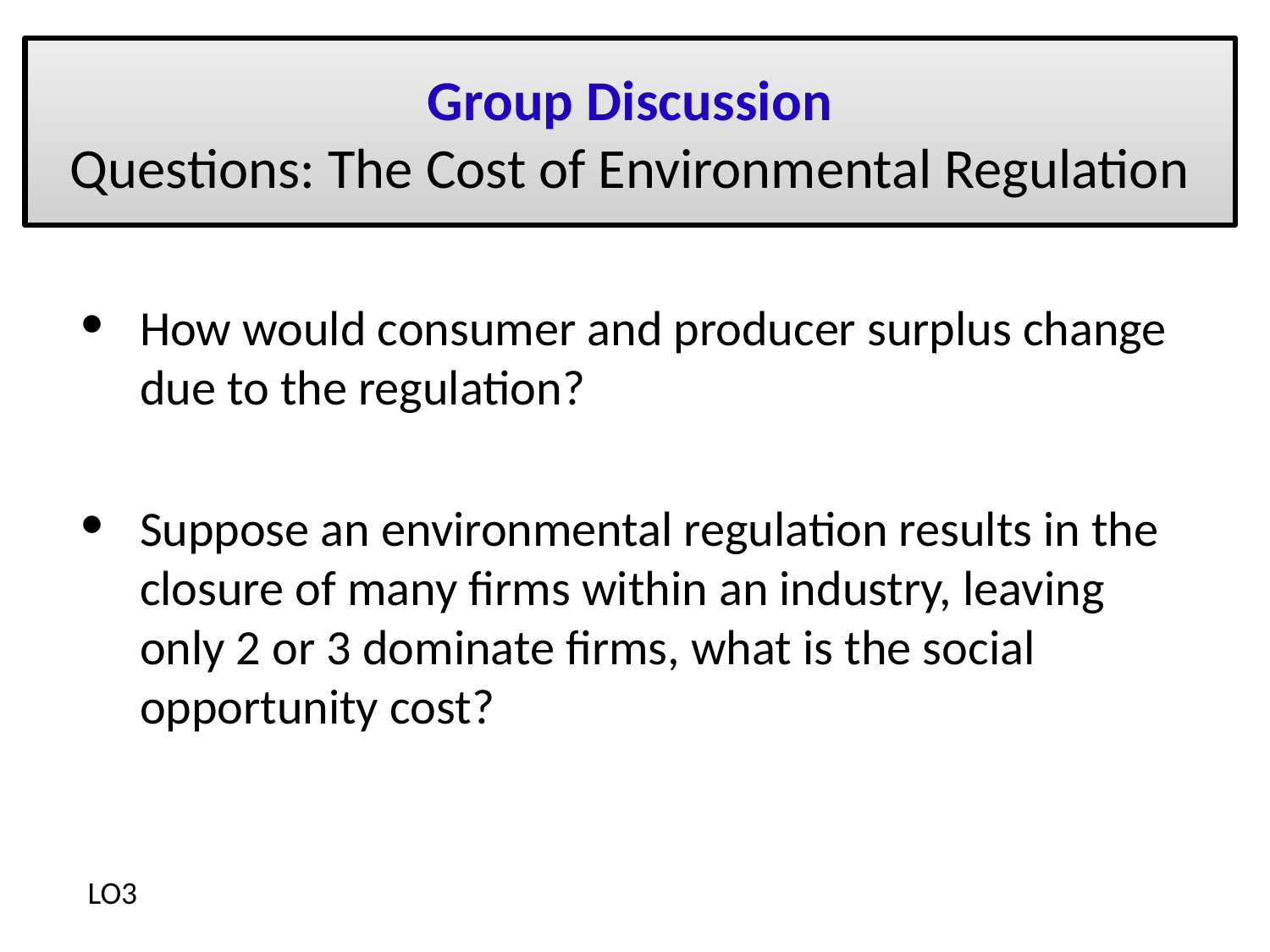

# Group Discussion Questions: The Cost of Environmental Regulation
How would consumer and producer surplus change due to the regulation?

Suppose an environmental regulation results in the closure of many firms within an industry, leaving only 2 or 3 dominate firms, what is the social opportunity cost?
LO3